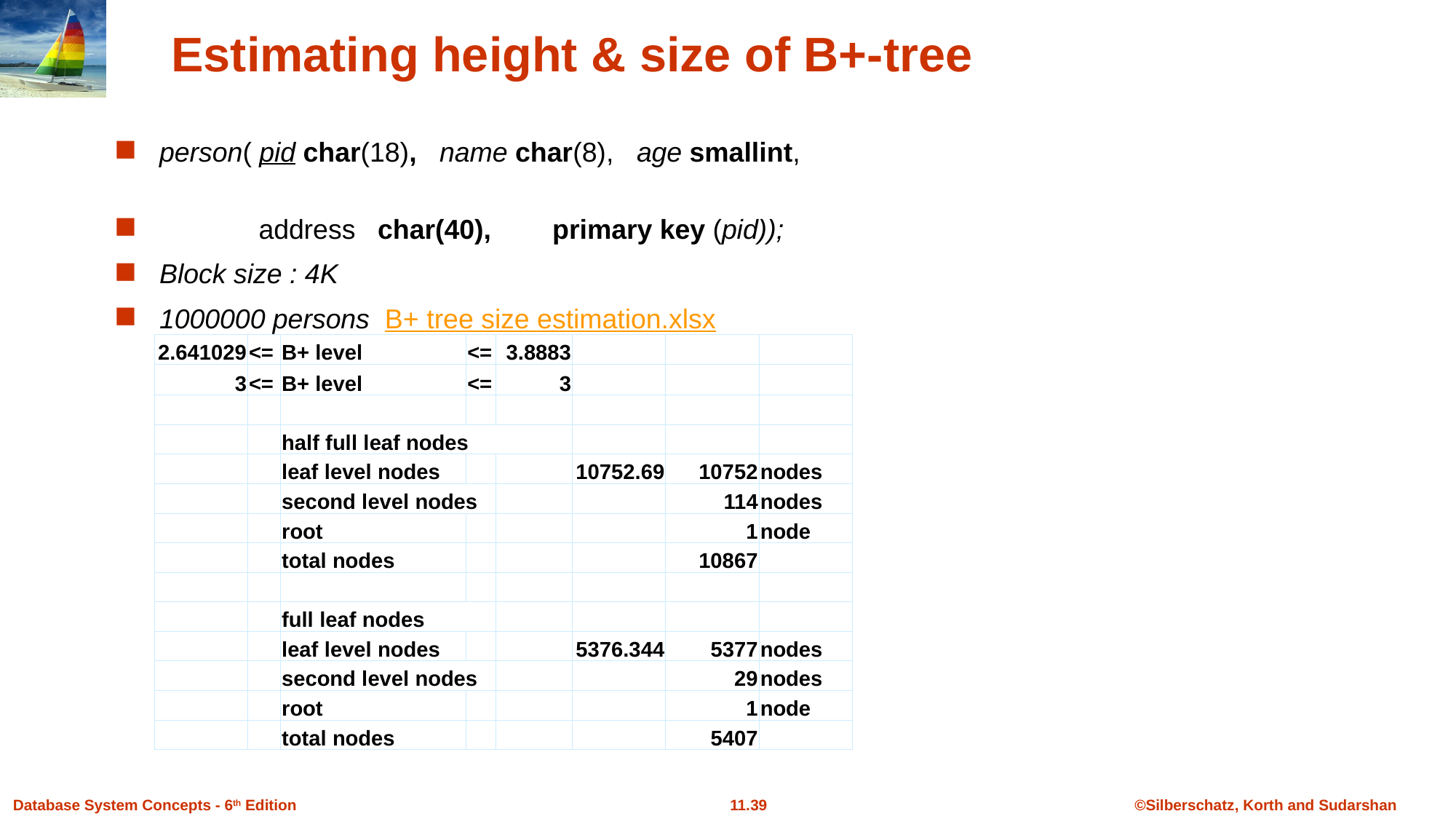

Estimating height & size of B+-tree
person( pid char(18),   name char(8),   age smallint,
             address 	char(40),        primary key (pid));
Block size : 4K
1000000 persons  B+ tree size estimation.xlsx

| 2.641029 | <= | B+ level | <= | 3.8883 |  |  |  |
| --- | --- | --- | --- | --- | --- | --- | --- |
| 3 | <= | B+ level | <= | 3 |  |  |  |
|  |  |  |  |  |  |  |  |
|  |  | half full leaf nodes |  |  |  |  |  |
|  |  | leaf level nodes |  |  | 10752.69 | 10752 | nodes |
|  |  | second level nodes |  |  |  | 114 | nodes |
|  |  | root |  |  |  | 1 | node |
|  |  | total nodes |  |  |  | 10867 |  |
|  |  |  |  |  |  |  |  |
|  |  | full leaf nodes |  |  |  |  |  |
|  |  | leaf level nodes |  |  | 5376.344 | 5377 | nodes |
|  |  | second level nodes |  |  |  | 29 | nodes |
|  |  | root |  |  |  | 1 | node |
|  |  | total nodes |  |  |  | 5407 |  |